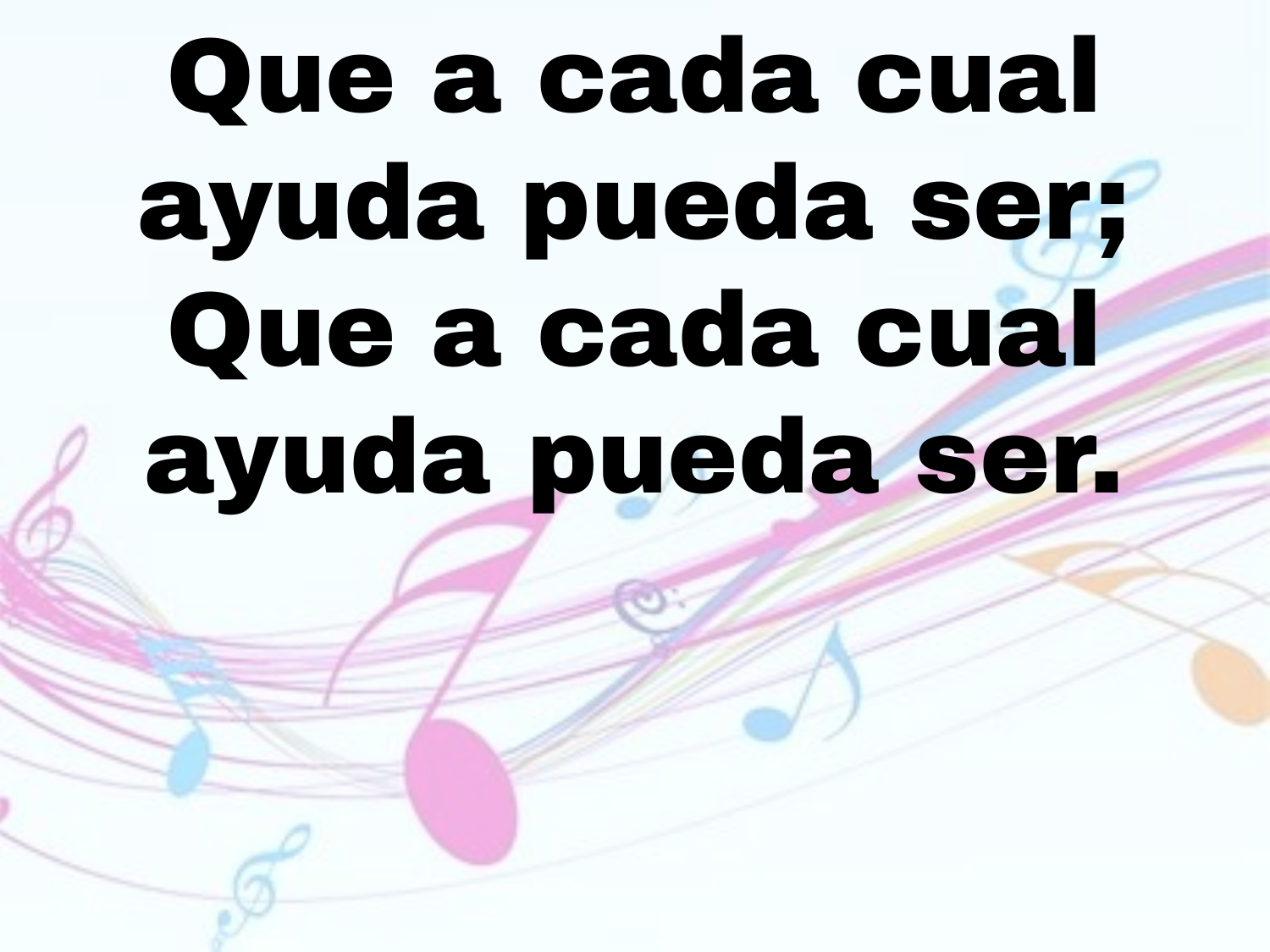

Que a cada cual ayuda pueda ser; Que a cada cual ayuda pueda ser.